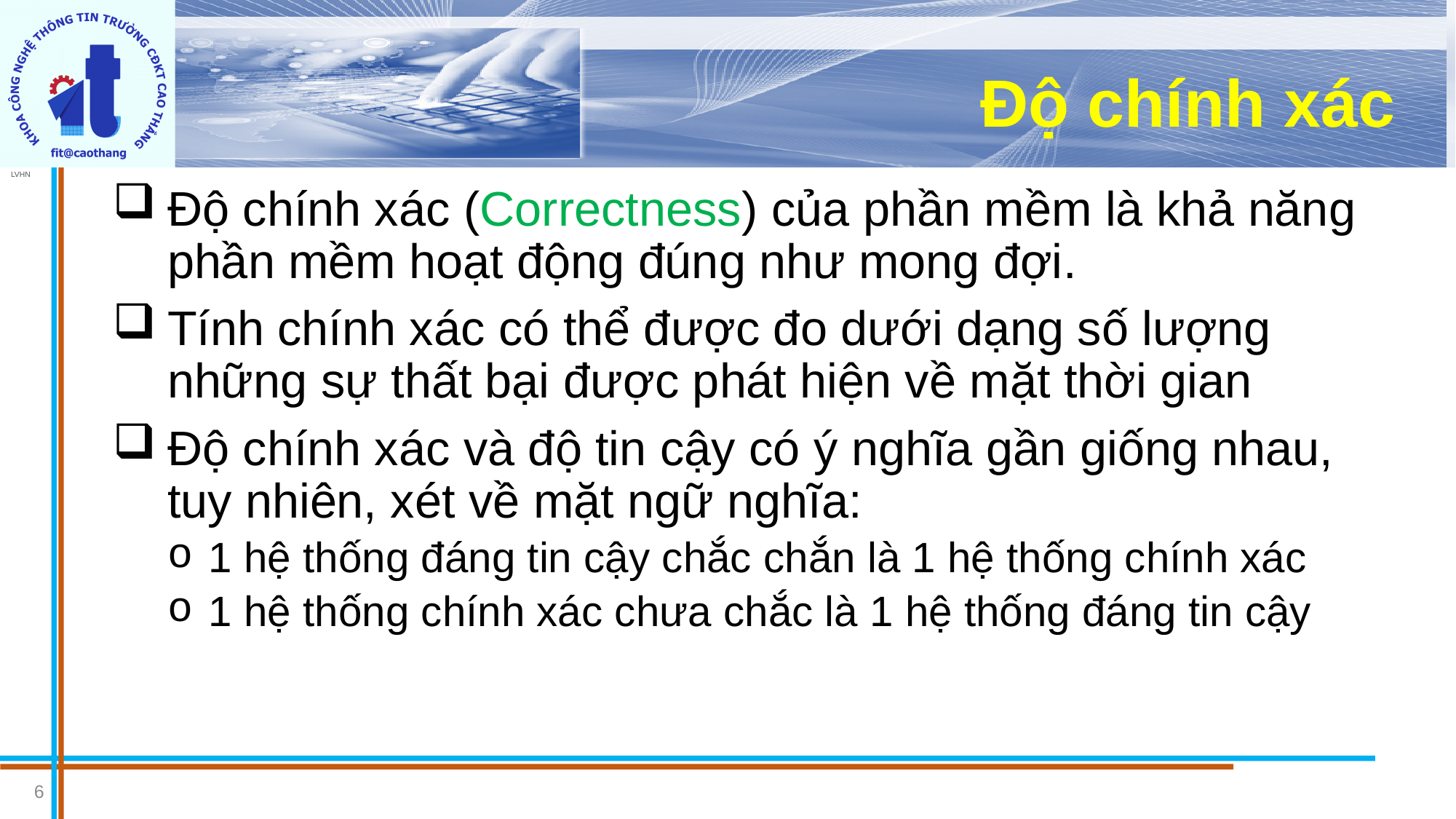

# Độ chính xác
Độ chính xác (Correctness) của phần mềm là khả năng phần mềm hoạt động đúng như mong đợi.
Tính chính xác có thể được đo dưới dạng số lượng những sự thất bại được phát hiện về mặt thời gian
Độ chính xác và độ tin cậy có ý nghĩa gần giống nhau, tuy nhiên, xét về mặt ngữ nghĩa:
1 hệ thống đáng tin cậy chắc chắn là 1 hệ thống chính xác
1 hệ thống chính xác chưa chắc là 1 hệ thống đáng tin cậy

6